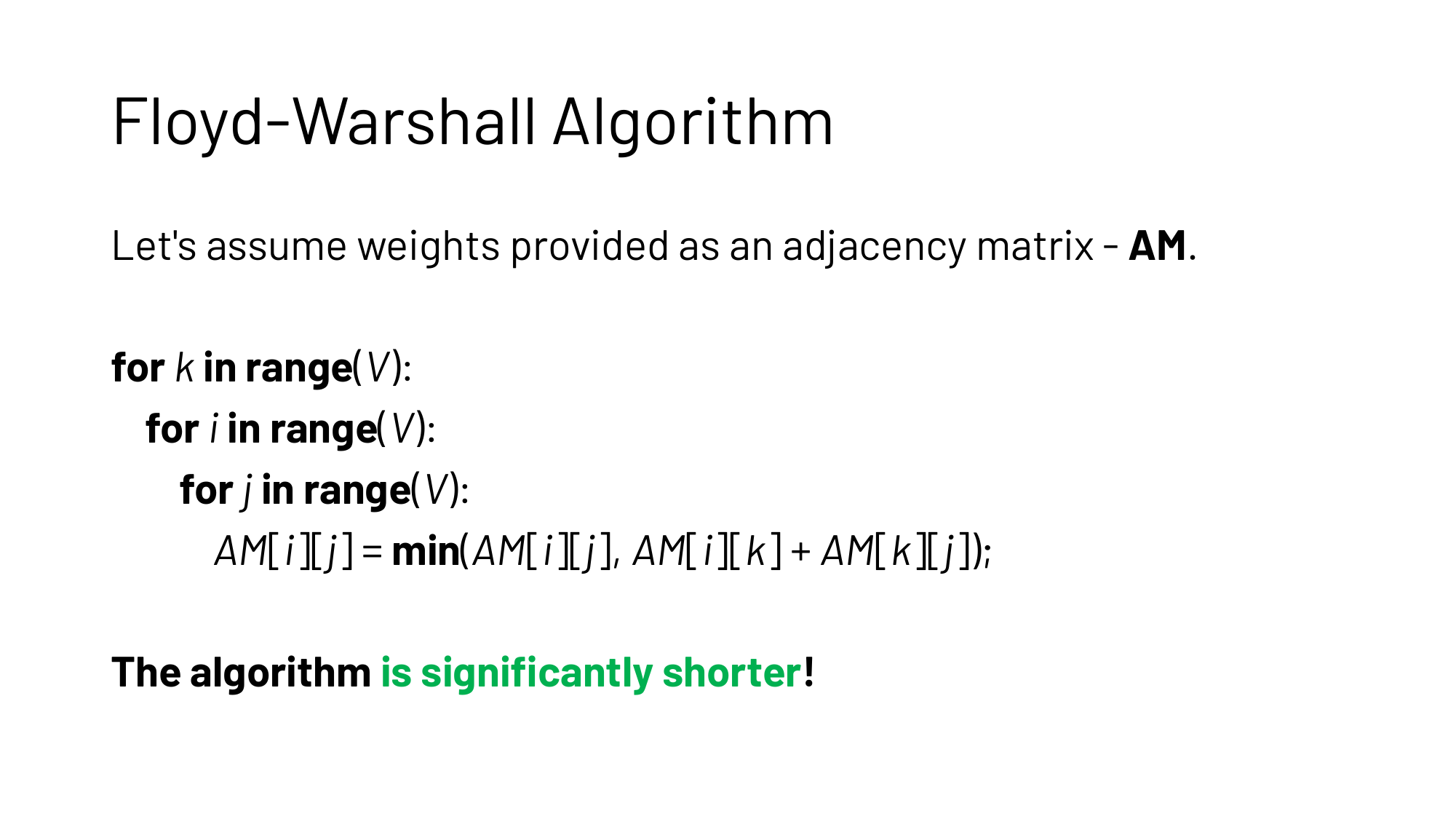

# Floyd-Warshall Algorithm
Let's assume weights provided as an adjacency matrix - AM.

for k in range(V):
    for i in range(V):
        for j in range(V):
            AM[i][j] = min(AM[i][j], AM[i][k] + AM[k][j]);

The algorithm is significantly shorter!